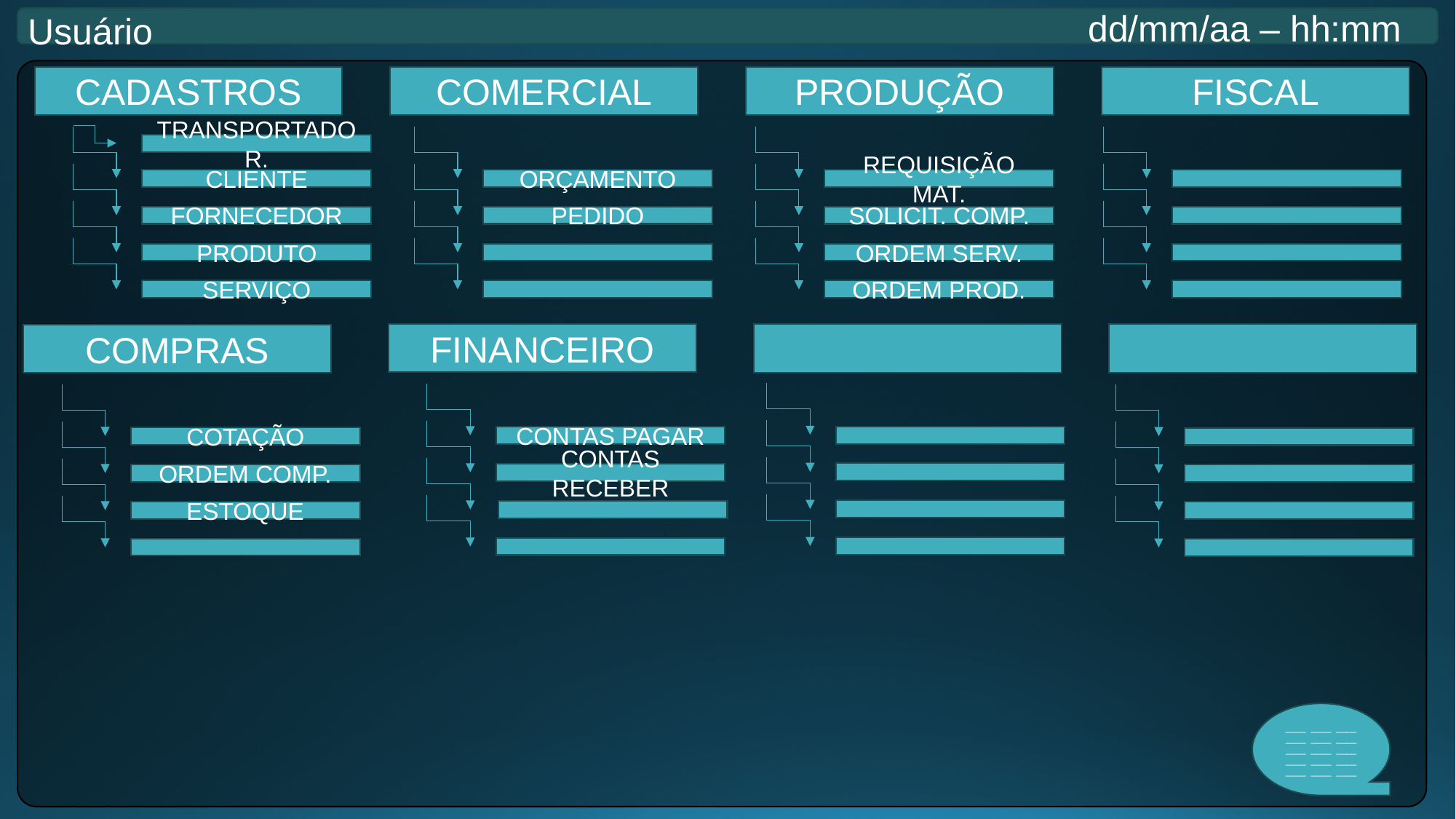

dd/mm/aa – hh:mm
Usuário

CADASTROS
COMERCIAL
PRODUÇÃO
FISCAL
TRANSPORTADOR.
CLIENTE
ORÇAMENTO
REQUISIÇÃO MAT.

FORNECEDOR
PEDIDO
SOLICIT. COMP.

PRODUTO

ORDEM SERV.

SERVIÇO

ORDEM PROD.

FINANCEIRO

COMPRAS

CONTAS PAGAR
COTAÇÃO

CONTAS RECEBER
ORDEM COMP.

ESTOQUE

____________________________________________________________